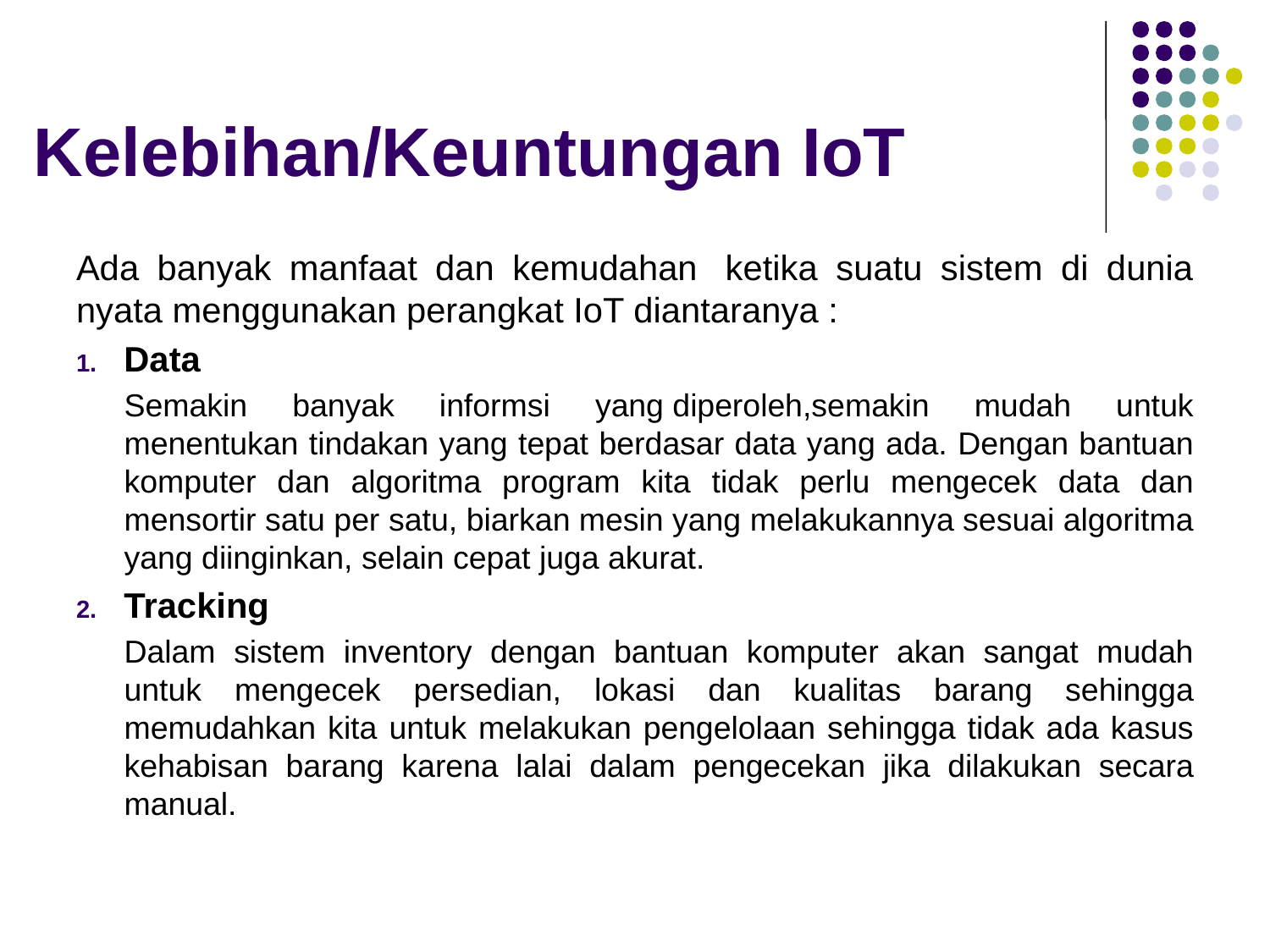

# Kelebihan/Keuntungan IoT
Ada banyak manfaat dan kemudahan  ketika suatu sistem di dunia nyata menggunakan perangkat IoT diantaranya :
Data
Semakin banyak informsi yang diperoleh,semakin mudah untuk menentukan tindakan yang tepat berdasar data yang ada. Dengan bantuan komputer dan algoritma program kita tidak perlu mengecek data dan mensortir satu per satu, biarkan mesin yang melakukannya sesuai algoritma yang diinginkan, selain cepat juga akurat.
Tracking
Dalam sistem inventory dengan bantuan komputer akan sangat mudah untuk mengecek persedian, lokasi dan kualitas barang sehingga memudahkan kita untuk melakukan pengelolaan sehingga tidak ada kasus kehabisan barang karena lalai dalam pengecekan jika dilakukan secara manual.